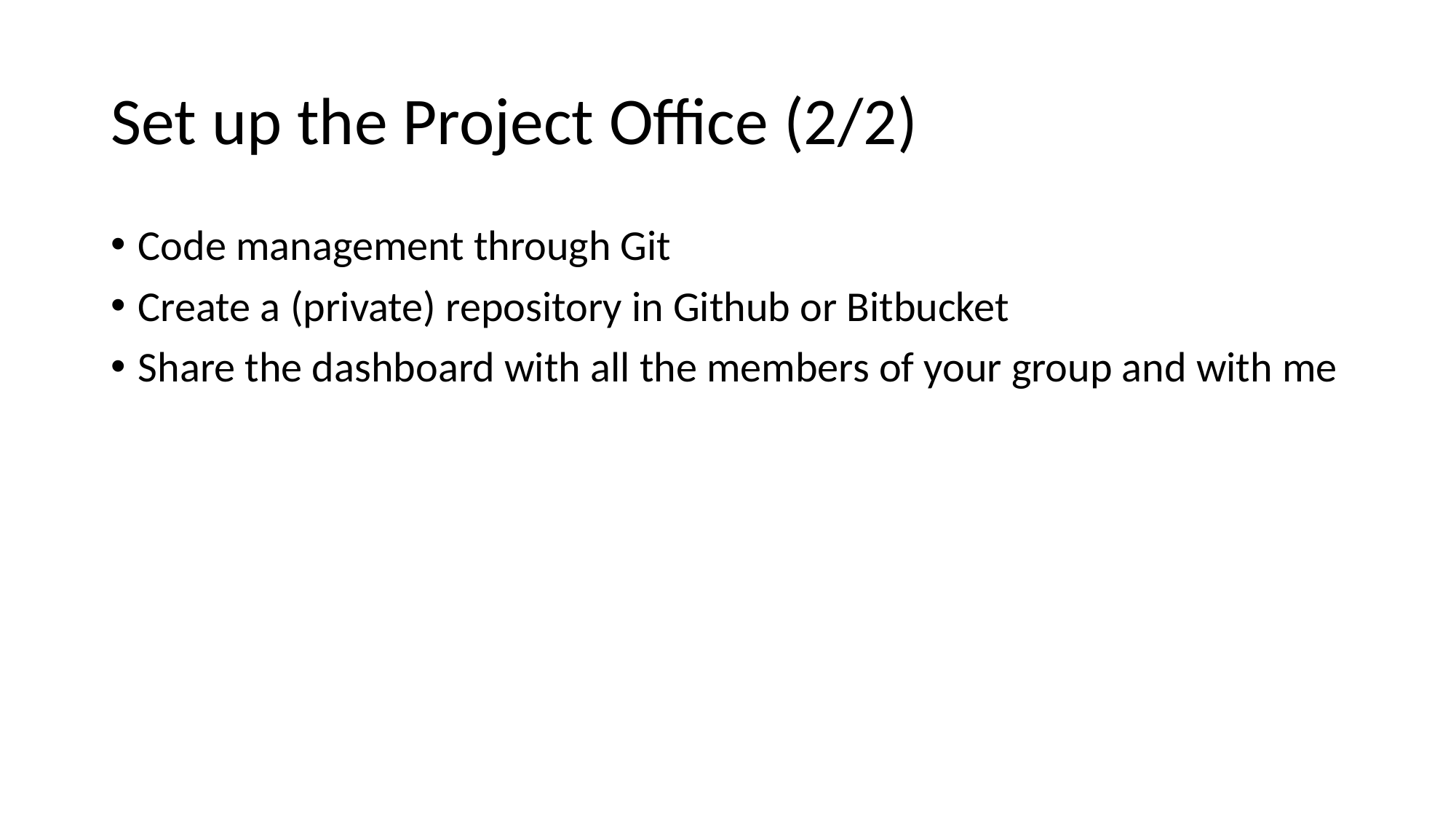

# Set up the Project Office (2/2)
Code management through Git
Create a (private) repository in Github or Bitbucket
Share the dashboard with all the members of your group and with me